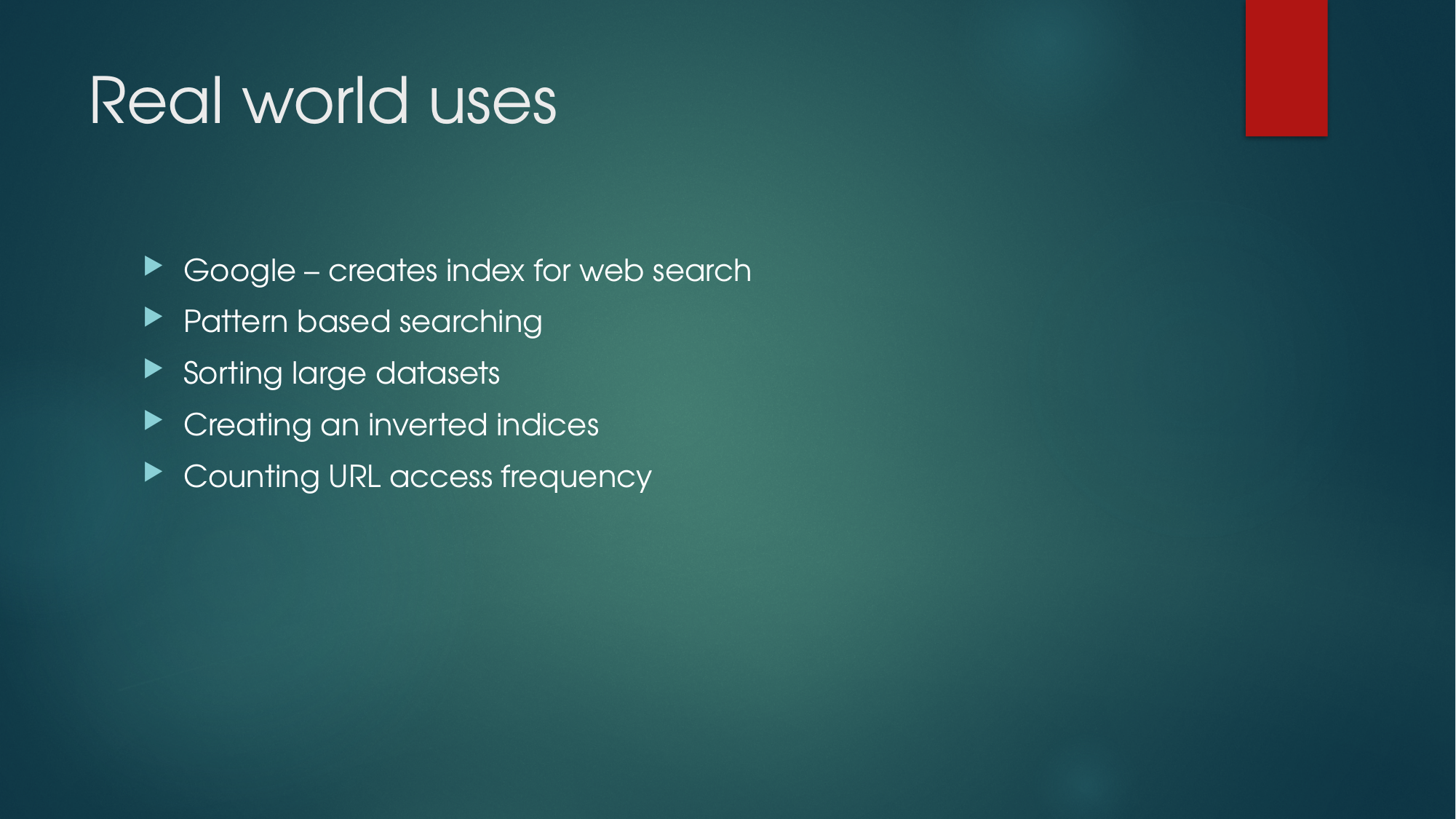

# Real world uses
Google – creates index for web search
Pattern based searching
Sorting large datasets
Creating an inverted indices
Counting URL access frequency